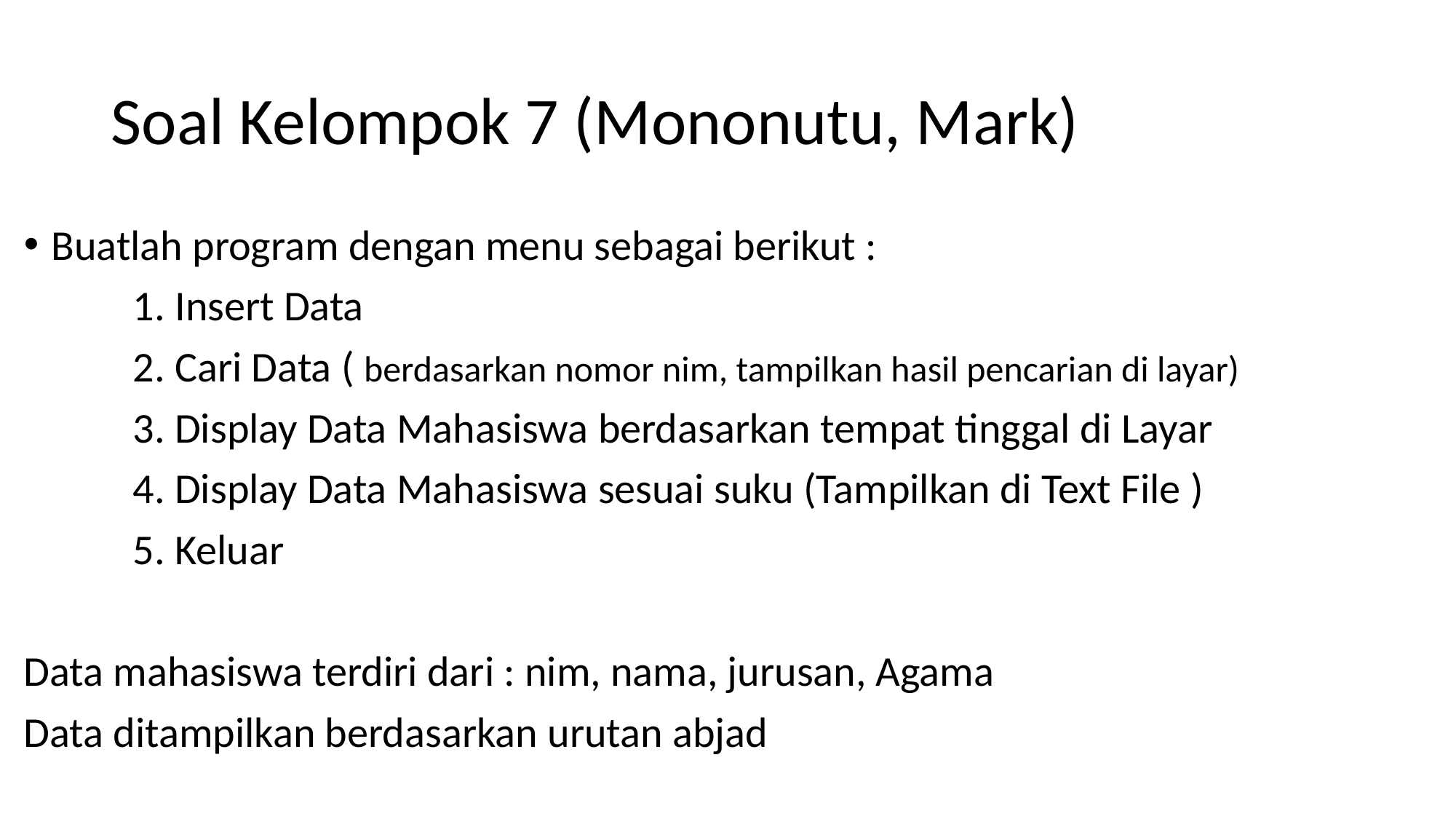

# Soal Kelompok 7 (Mononutu, Mark)
Buatlah program dengan menu sebagai berikut :
	1. Insert Data
	2. Cari Data ( berdasarkan nomor nim, tampilkan hasil pencarian di layar)
	3. Display Data Mahasiswa berdasarkan tempat tinggal di Layar
	4. Display Data Mahasiswa sesuai suku (Tampilkan di Text File )
	5. Keluar

Data mahasiswa terdiri dari : nim, nama, jurusan, Agama
Data ditampilkan berdasarkan urutan abjad